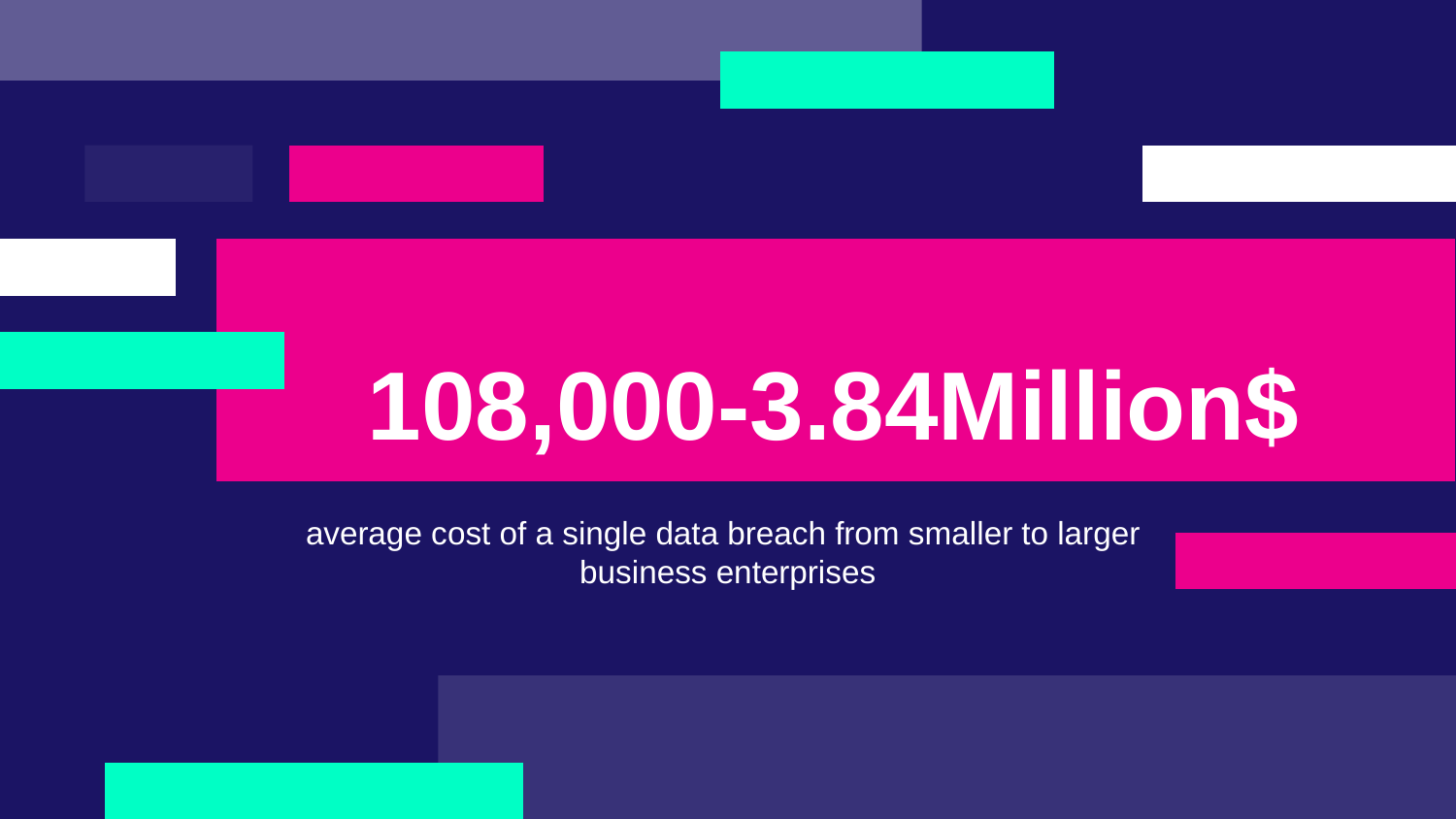

# 108,000-3.84Million$
average cost of a single data breach from smaller to larger

business enterprises